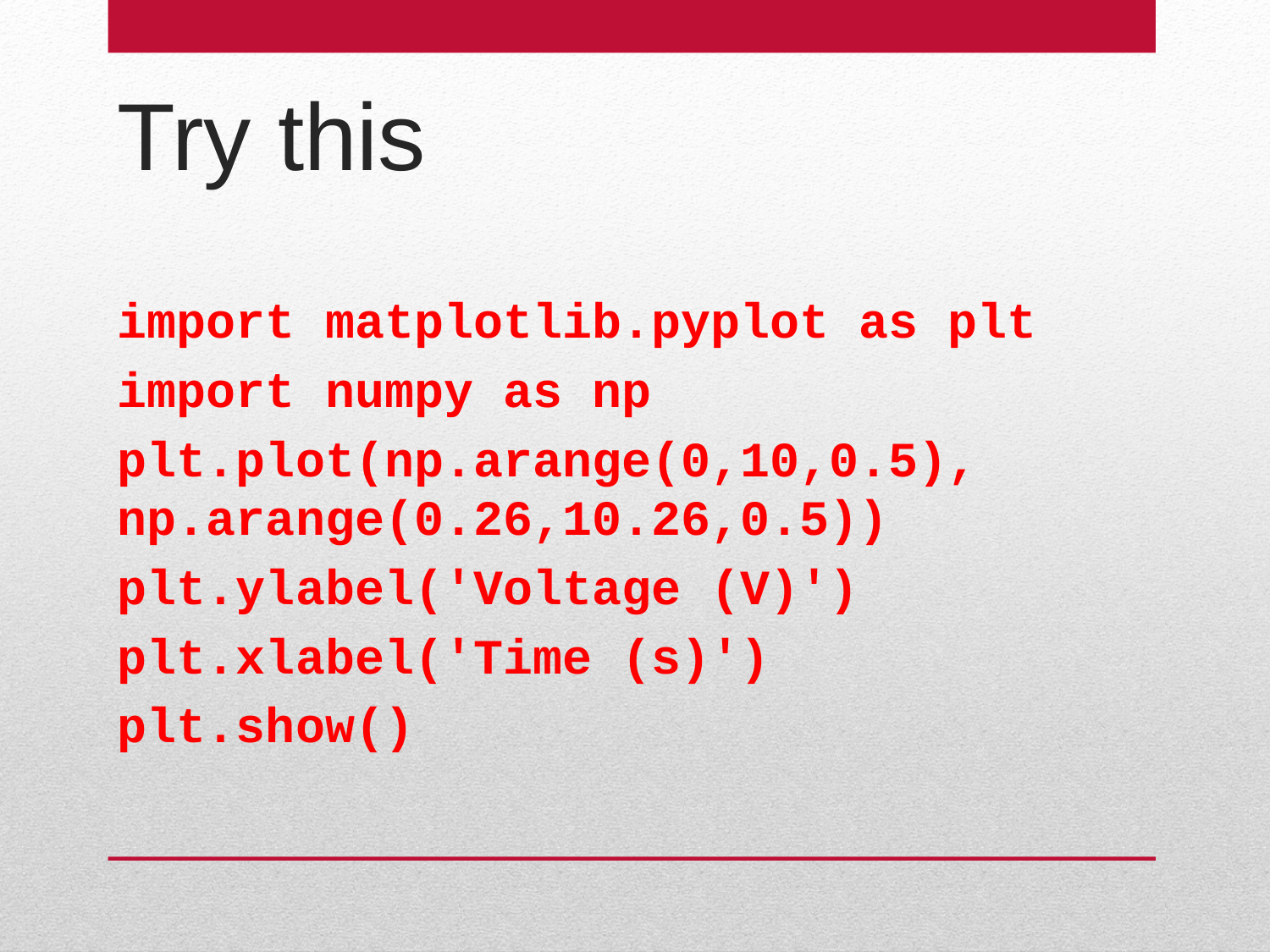

# Try this
import matplotlib.pyplot as plt
import numpy as np
plt.plot(np.arange(0,10,0.5), np.arange(0.26,10.26,0.5))
plt.ylabel('Voltage (V)')
plt.xlabel('Time (s)')
plt.show()